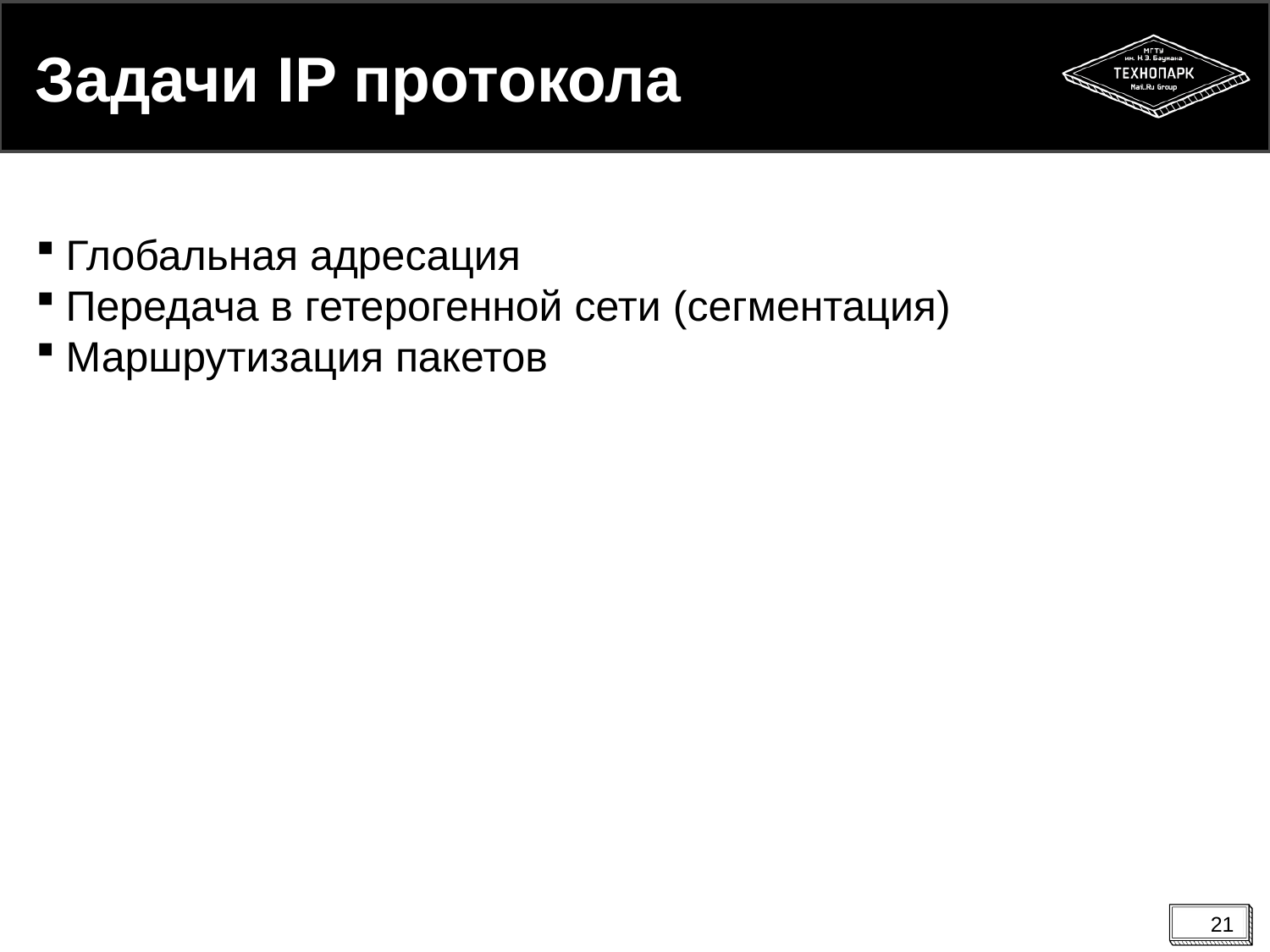

Задачи IP протокола
Глобальная адресация
Передача в гетерогенной сети (сегментация)
Маршрутизация пакетов

21